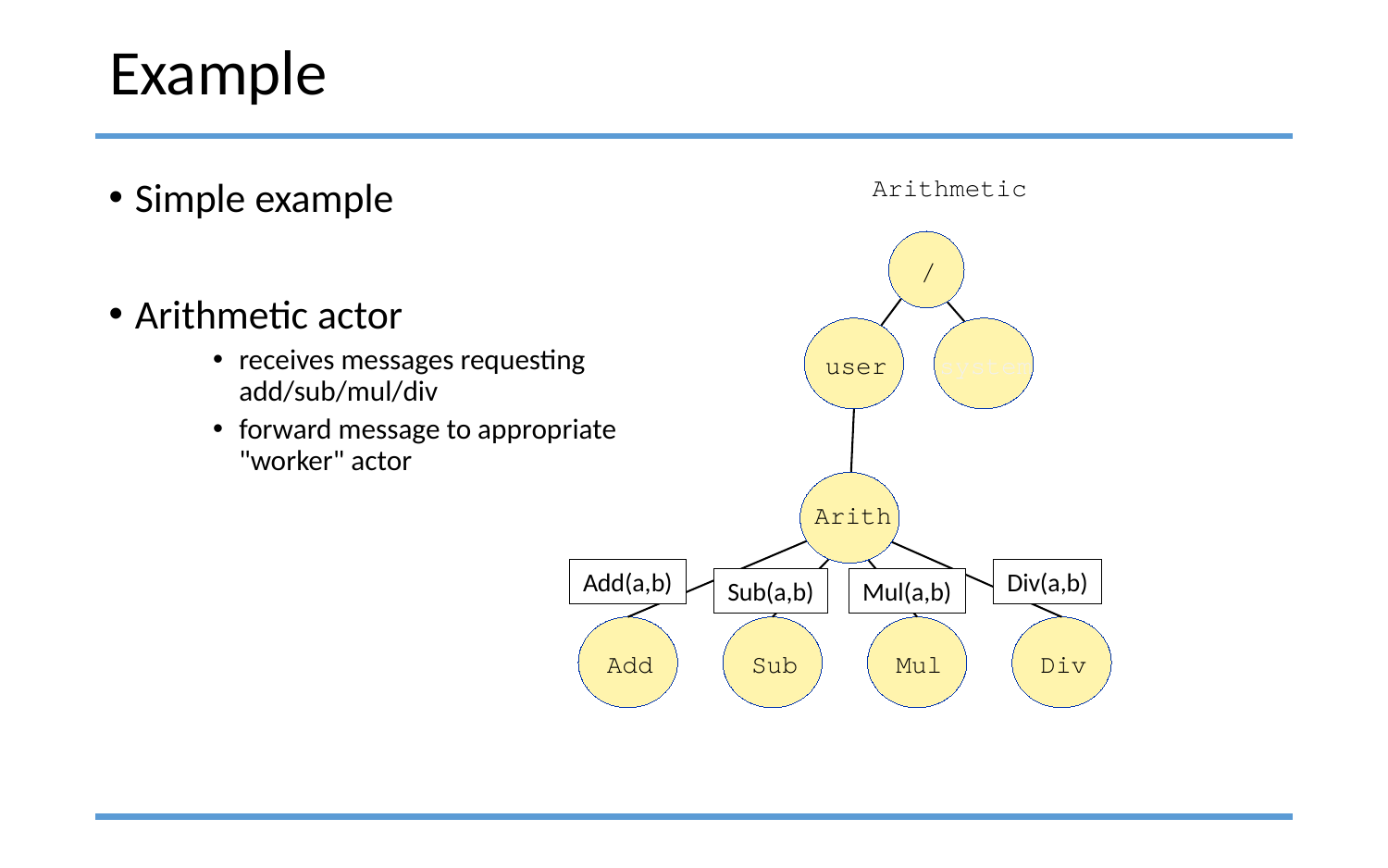

# Example
Arithmetic
Simple example

Arithmetic actor
receives messages requesting add/sub/mul/div
forward message to appropriate "worker" actor

/

user

system

Arith
Add(a,b)
Div(a,b)
Sub(a,b)
Mul(a,b)

Add

Sub

Mul

Div